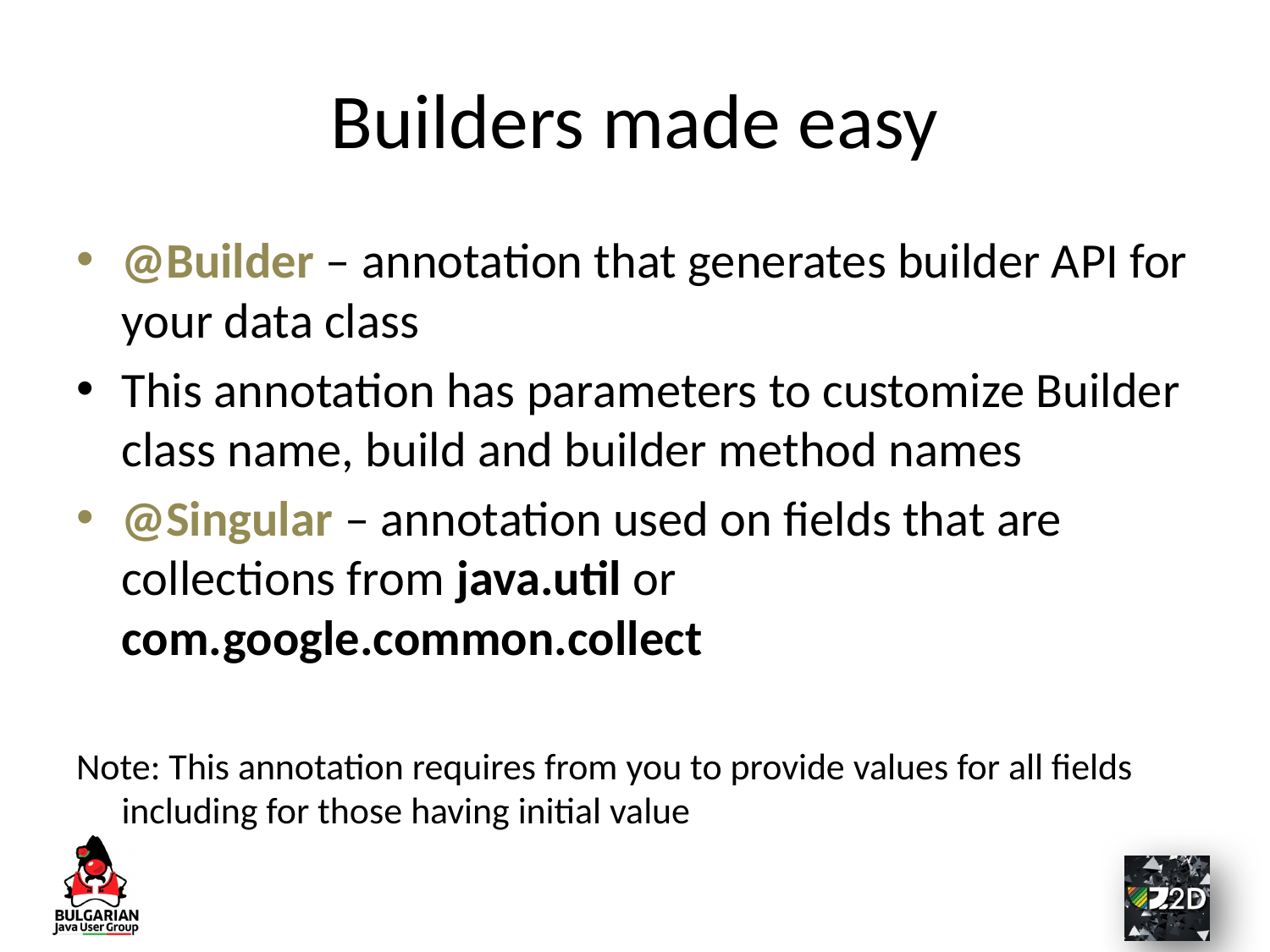

# Builders made easy
@Builder – annotation that generates builder API for your data class
This annotation has parameters to customize Builder class name, build and builder method names
@Singular – annotation used on fields that are collections from java.util or com.google.common.collect

Note: This annotation requires from you to provide values for all fields including for those having initial value